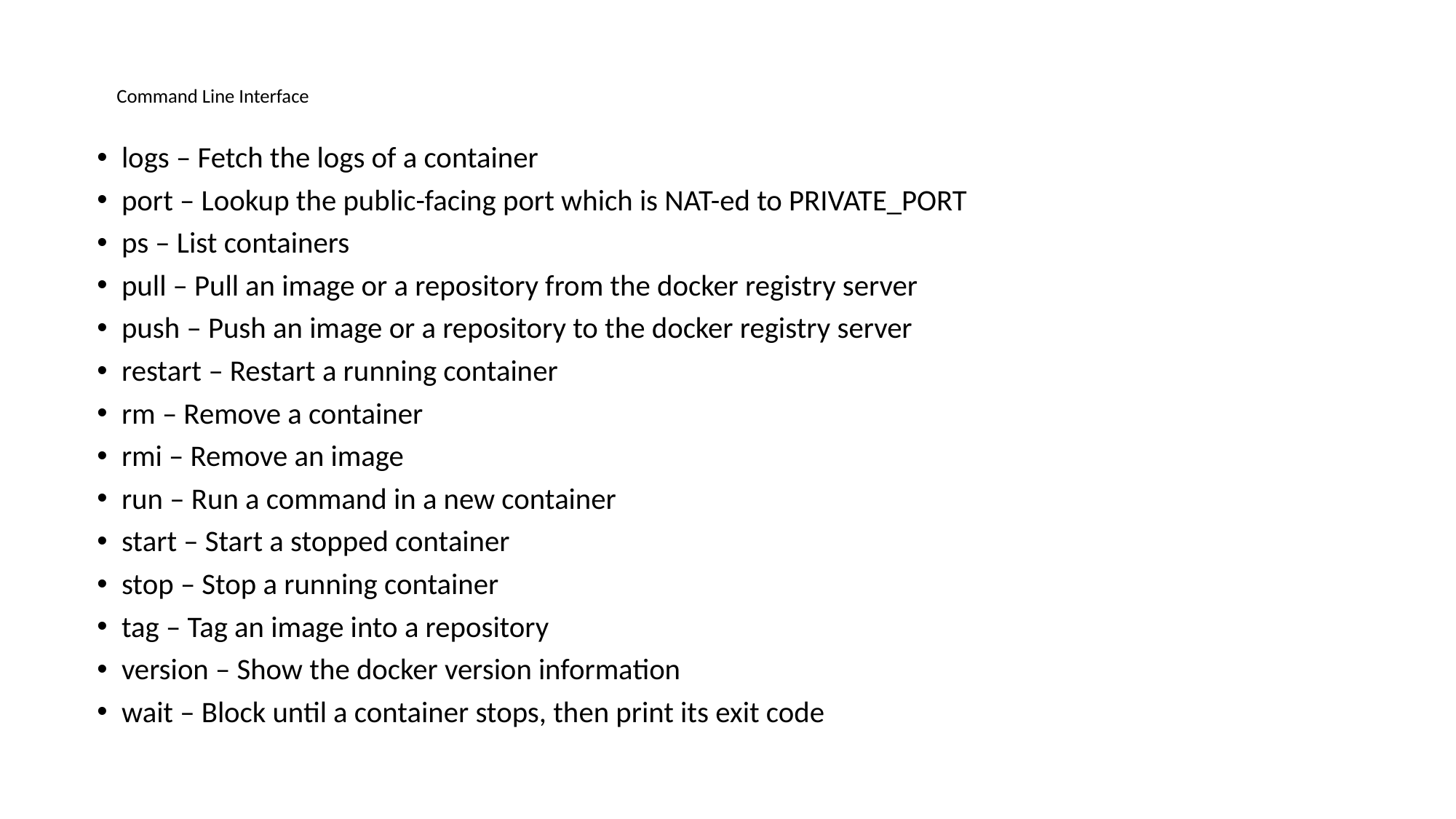

# Command Line Interface
logs – Fetch the logs of a container
port – Lookup the public-facing port which is NAT-ed to PRIVATE_PORT
ps – List containers
pull – Pull an image or a repository from the docker registry server
push – Push an image or a repository to the docker registry server
restart – Restart a running container
rm – Remove a container
rmi – Remove an image
run – Run a command in a new container
start – Start a stopped container
stop – Stop a running container
tag – Tag an image into a repository
version – Show the docker version information
wait – Block until a container stops, then print its exit code